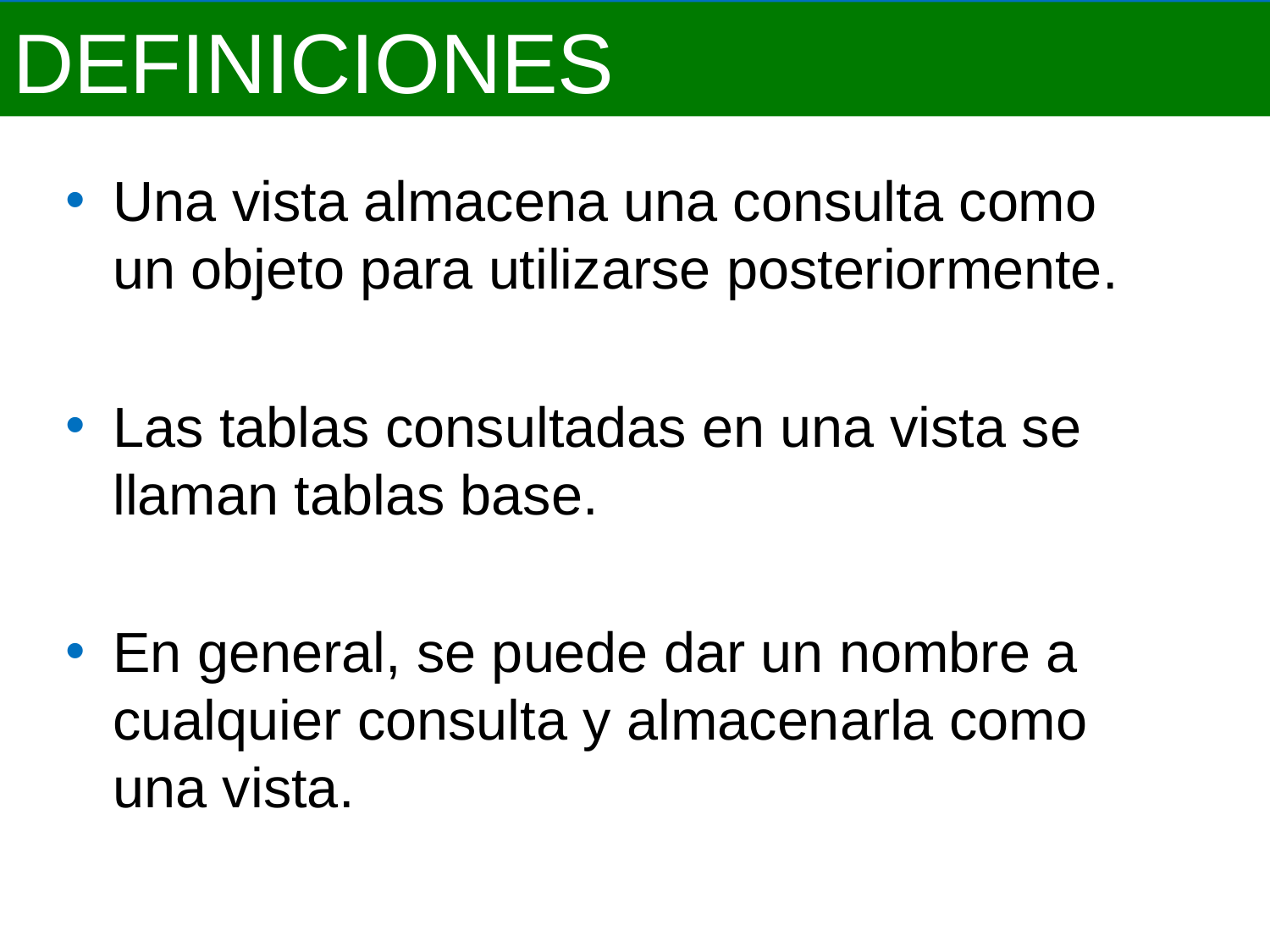

# DEFINICIONES
Una vista almacena una consulta como un objeto para utilizarse posteriormente.

Las tablas consultadas en una vista se llaman tablas base.

En general, se puede dar un nombre a cualquier consulta y almacenarla como una vista.